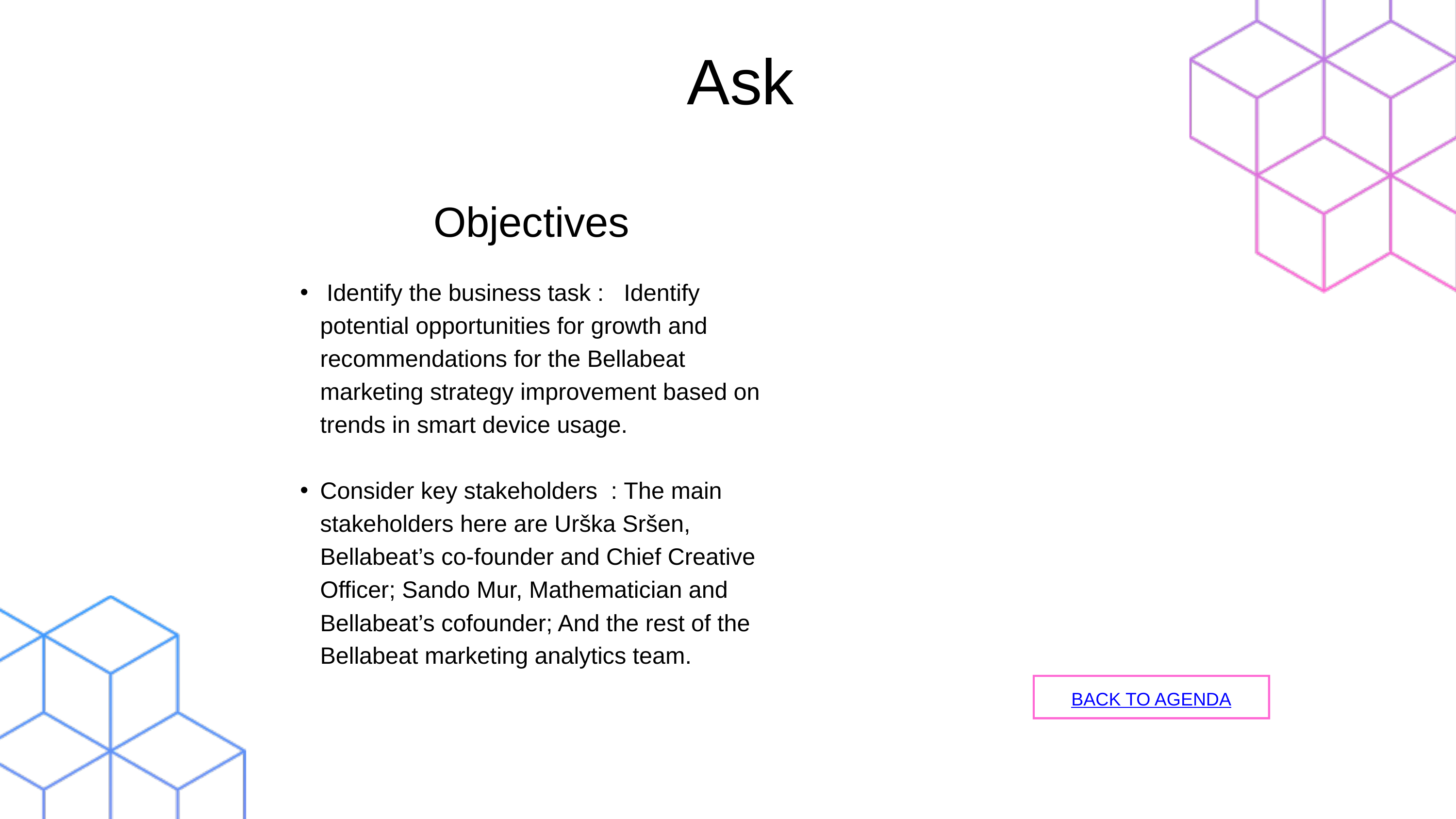

Ask
Objectives
 Identify the business task :   Identify potential opportunities for growth and recommendations for the Bellabeat marketing strategy improvement based on trends in smart device usage.

Consider key stakeholders  : The main stakeholders here are Urška Sršen, Bellabeat’s co-founder and Chief Creative Officer; Sando Mur, Mathematician and Bellabeat’s cofounder; And the rest of the Bellabeat marketing analytics team.

BACK TO AGENDA